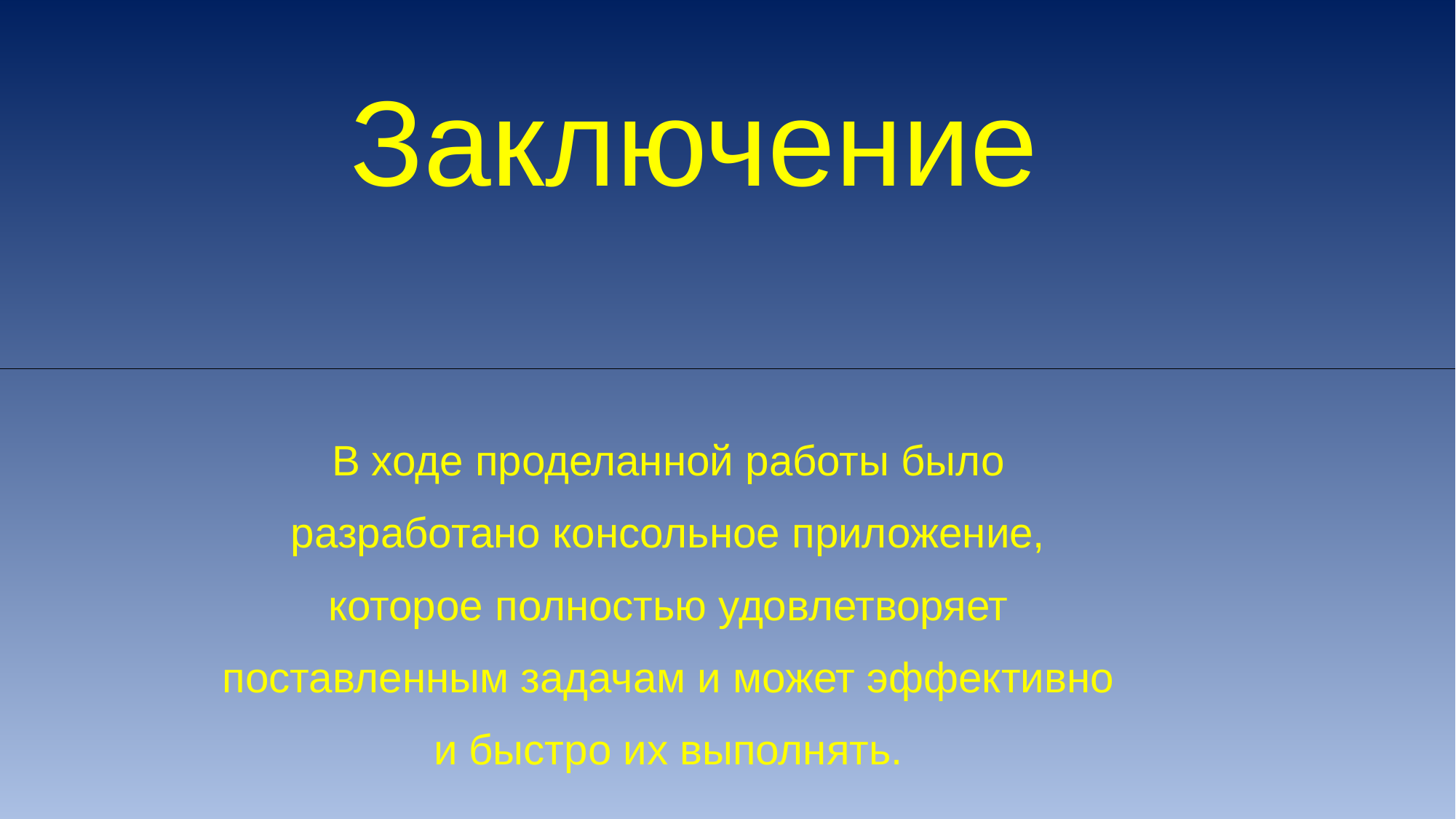

Заключение
В ходе проделанной работы было разработано консольное приложение, которое полностью удовлетворяет поставленным задачам и может эффективно и быстро их выполнять.